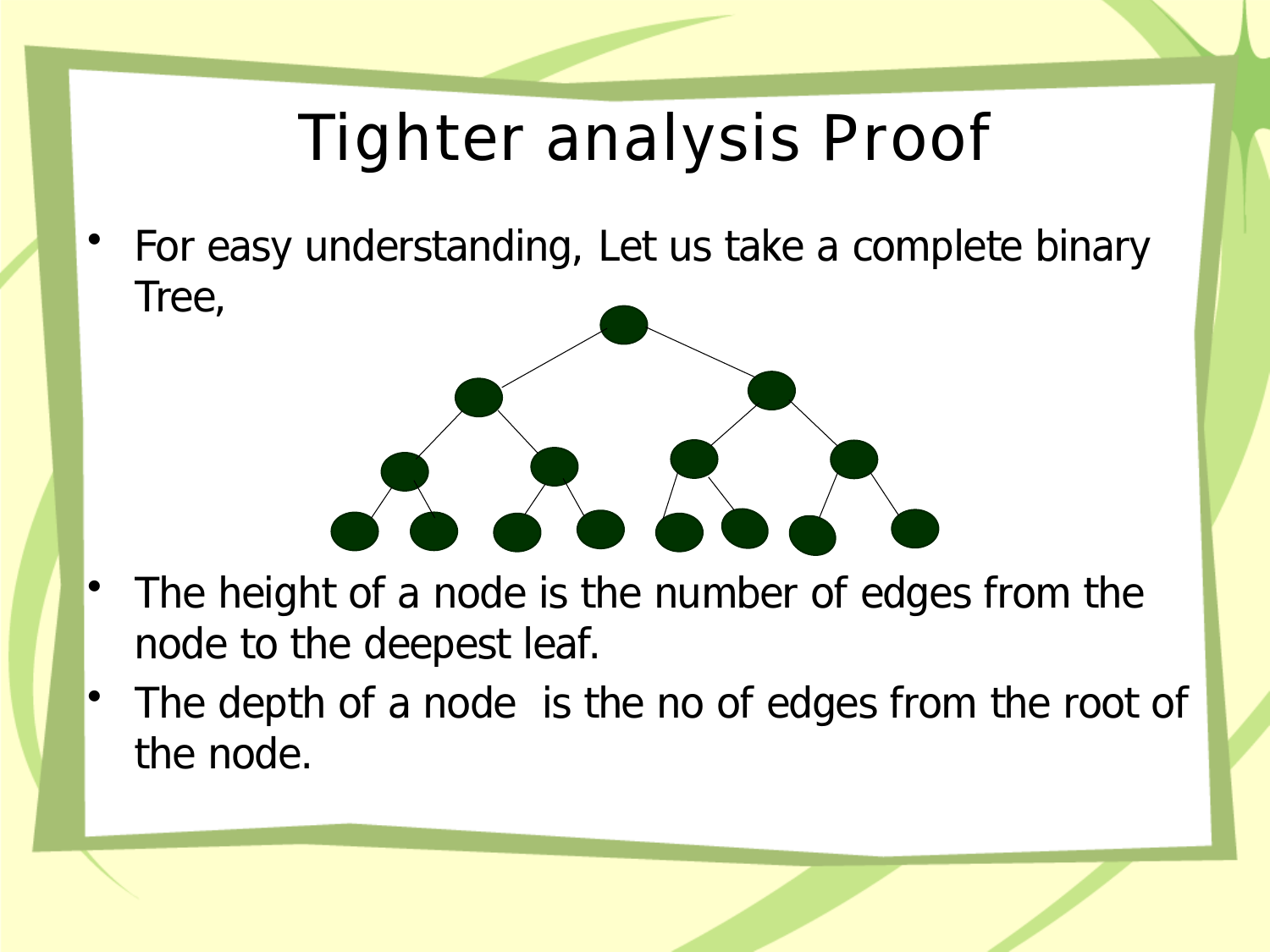

# Tighter analysis Proof
For easy understanding, Let us take a complete binary Tree,

The height of a node is the number of edges from the node to the deepest leaf.
The depth of a node  is the no of edges from the root of the node.